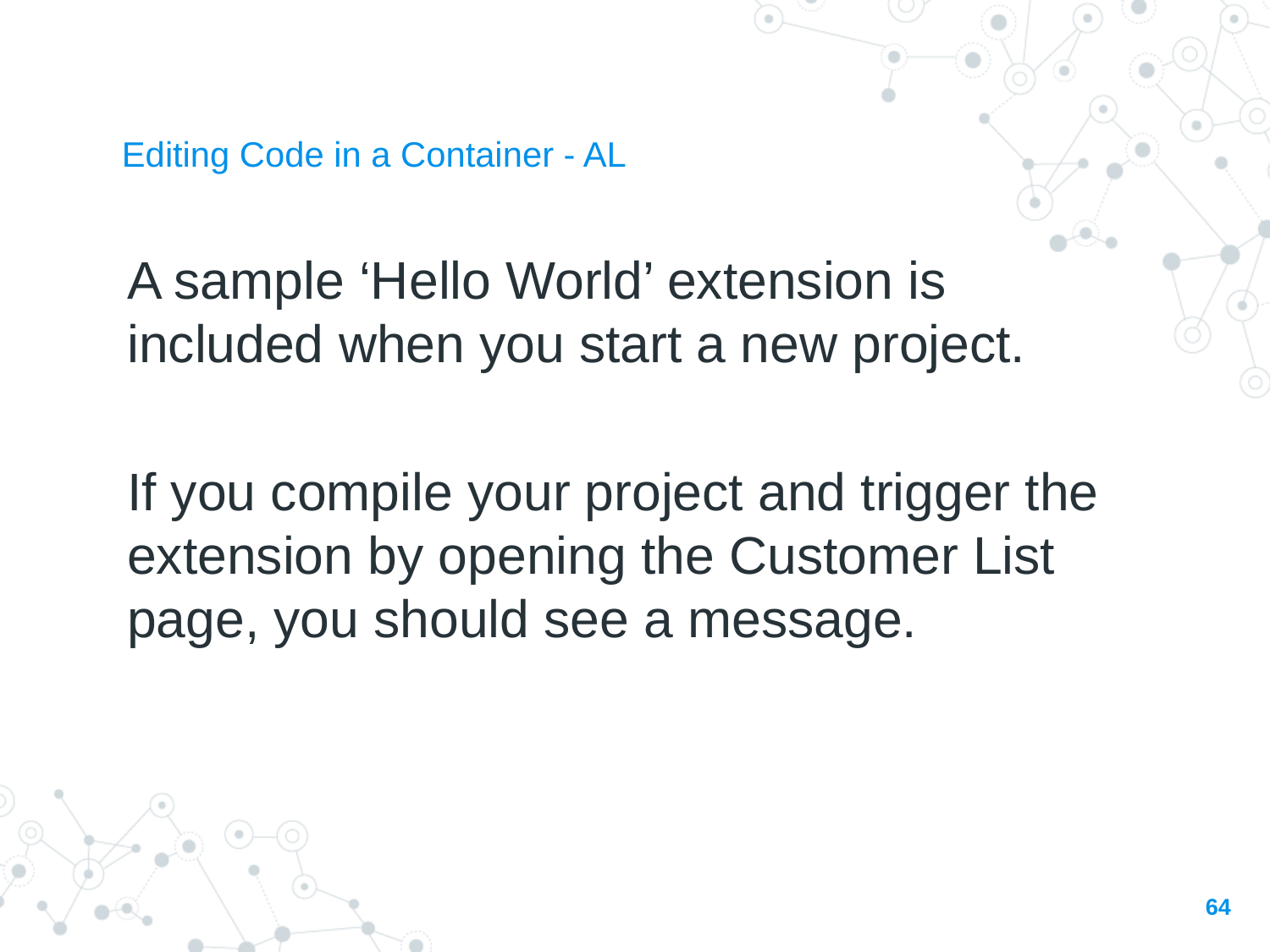

# Editing Code in a Container - AL
A sample ‘Hello World’ extension is included when you start a new project.

If you compile your project and trigger the extension by opening the Customer List page, you should see a message.
64